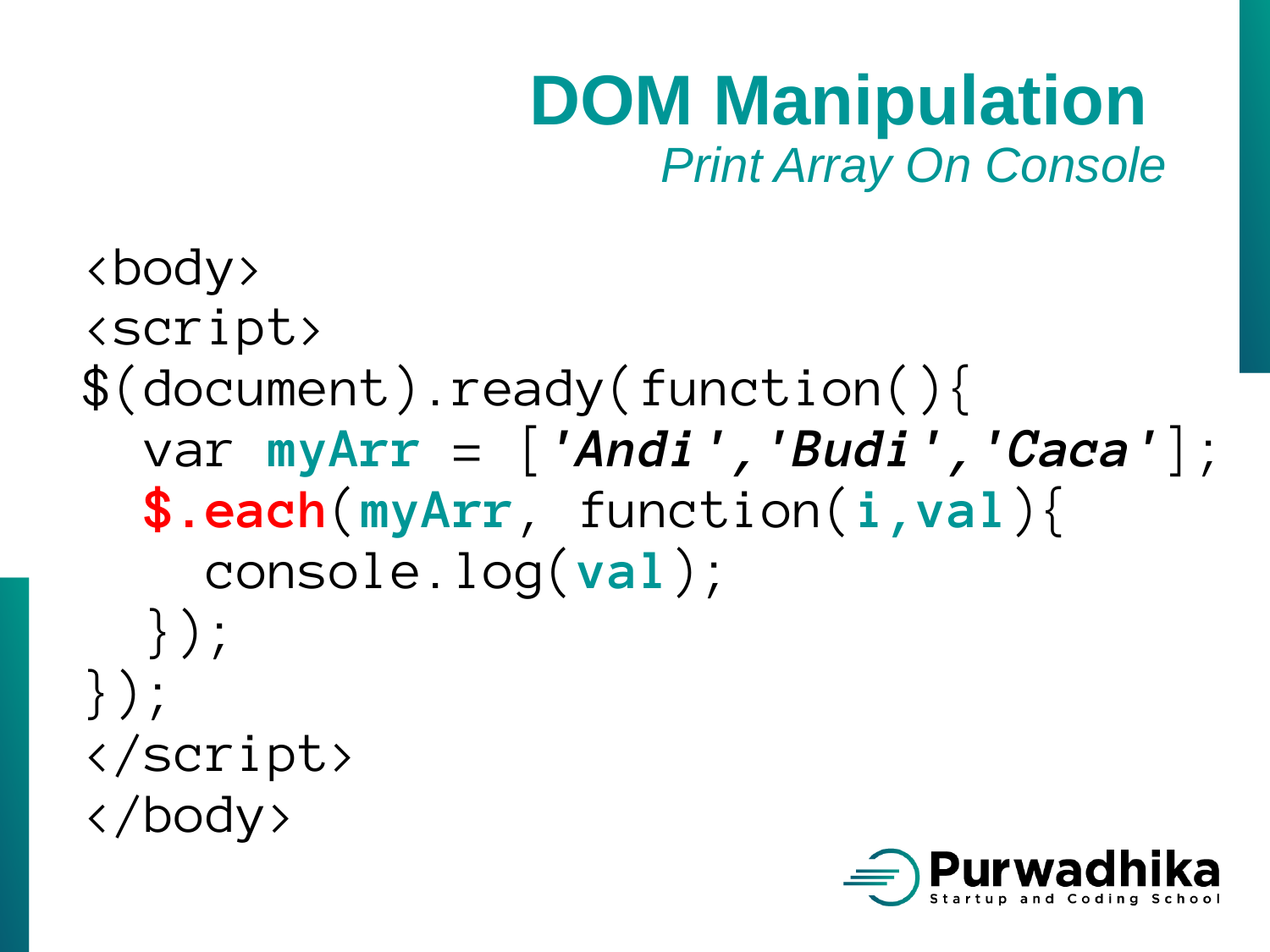

DOM Manipulation
Print Array On Console
<body>
<script>
$(document).ready(function(){
  var myArr = ['Andi','Budi','Caca'];
  $.each(myArr, function(i,val){
    console.log(val);
  });
});
</script>
</body>